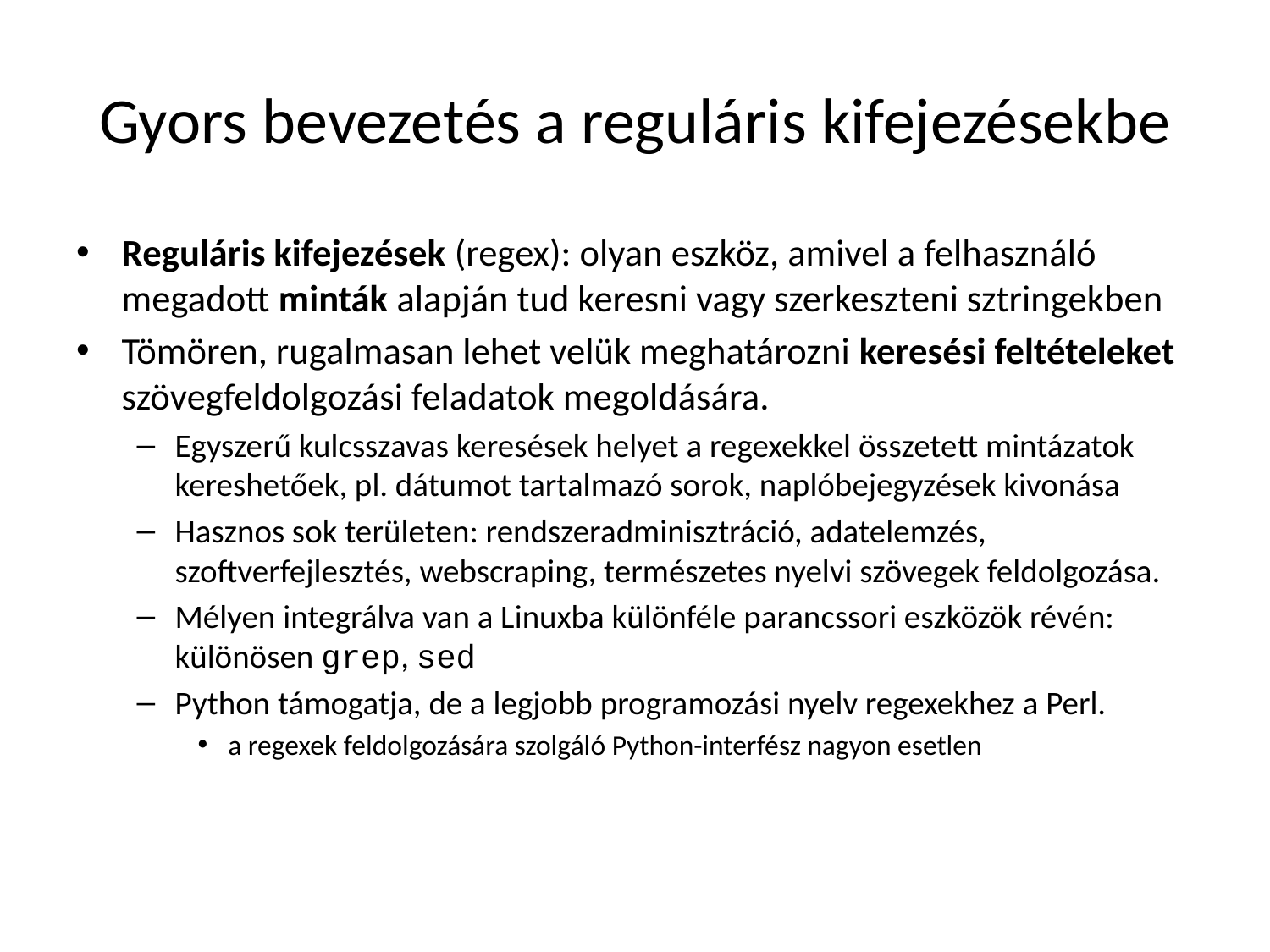

# Gyors bevezetés a reguláris kifejezésekbe
Reguláris kifejezések (regex): olyan eszköz, amivel a felhasználó megadott minták alapján tud keresni vagy szerkeszteni sztringekben
Tömören, rugalmasan lehet velük meghatározni keresési feltételeket szövegfeldolgozási feladatok megoldására.
Egyszerű kulcsszavas keresések helyet a regexekkel összetett mintázatok kereshetőek, pl. dátumot tartalmazó sorok, naplóbejegyzések kivonása
Hasznos sok területen: rendszeradminisztráció, adatelemzés, szoftverfejlesztés, webscraping, természetes nyelvi szövegek feldolgozása.
Mélyen integrálva van a Linuxba különféle parancssori eszközök révén: különösen grep, sed
Python támogatja, de a legjobb programozási nyelv regexekhez a Perl.
a regexek feldolgozására szolgáló Python-interfész nagyon esetlen